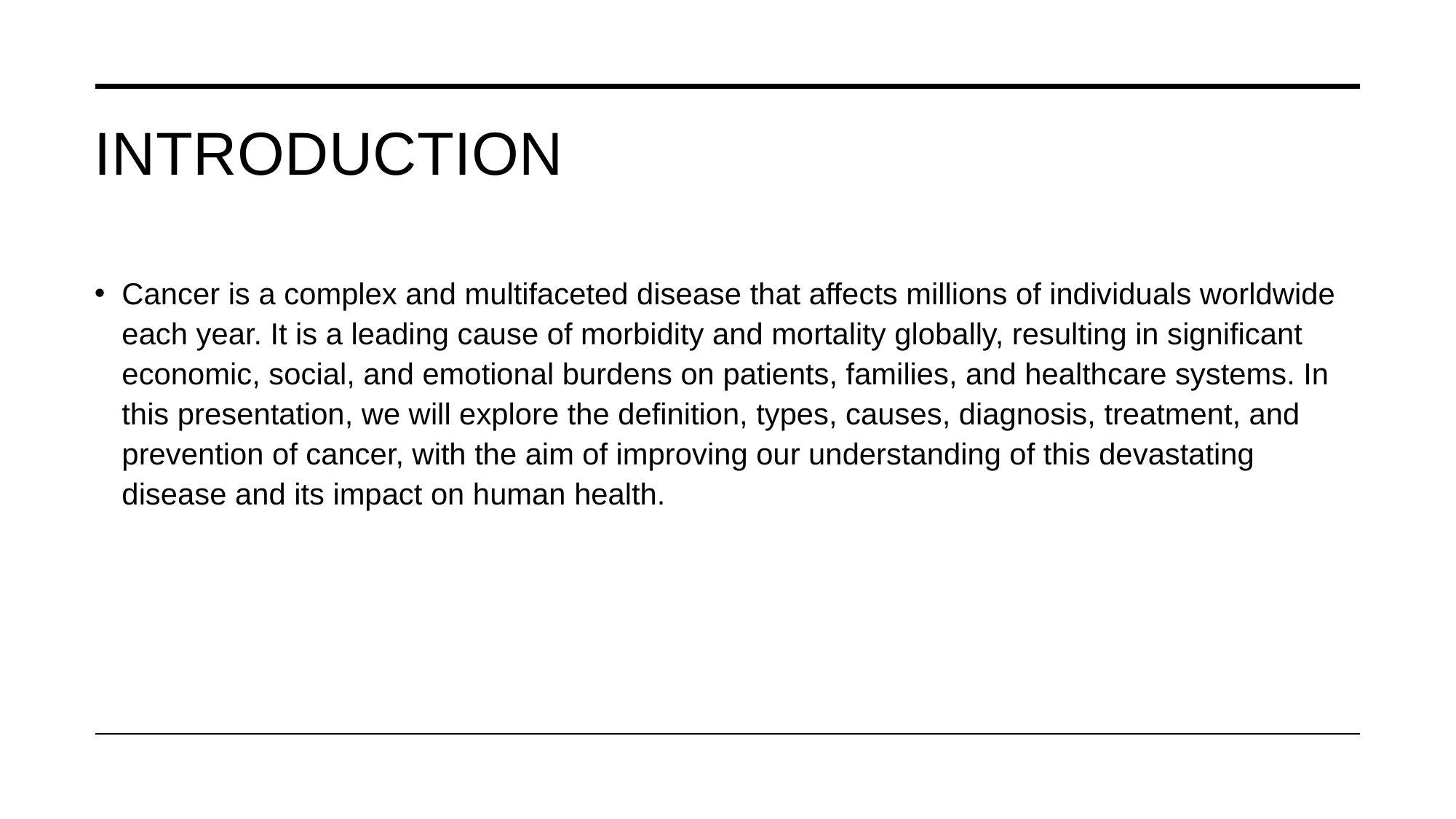

# Introduction
Cancer is a complex and multifaceted disease that affects millions of individuals worldwide each year. It is a leading cause of morbidity and mortality globally, resulting in significant economic, social, and emotional burdens on patients, families, and healthcare systems. In this presentation, we will explore the definition, types, causes, diagnosis, treatment, and prevention of cancer, with the aim of improving our understanding of this devastating disease and its impact on human health.